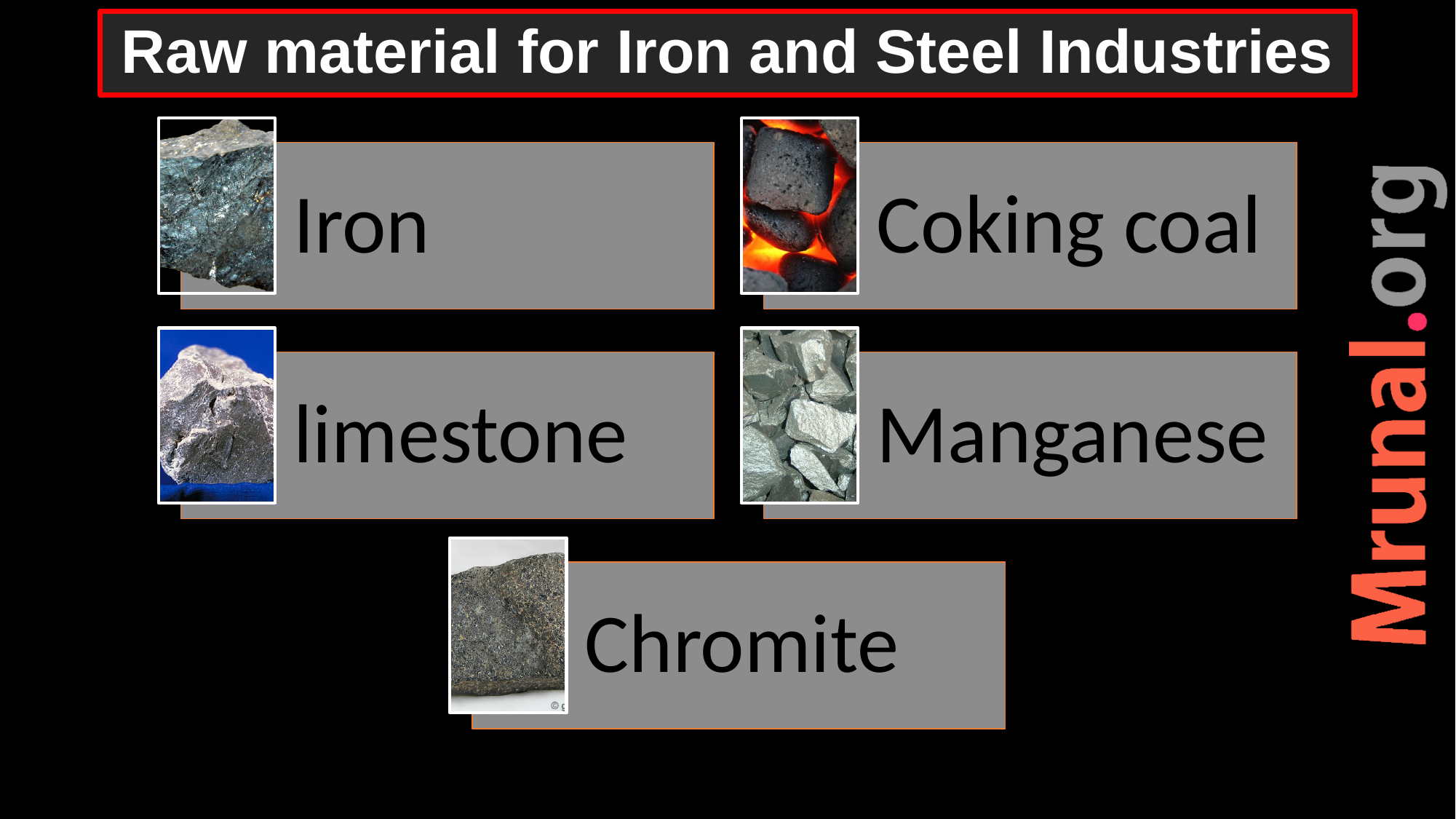

# Raw material for Iron and Steel Industries
Iron
Coking coal
limestone
Manganese
Chromite